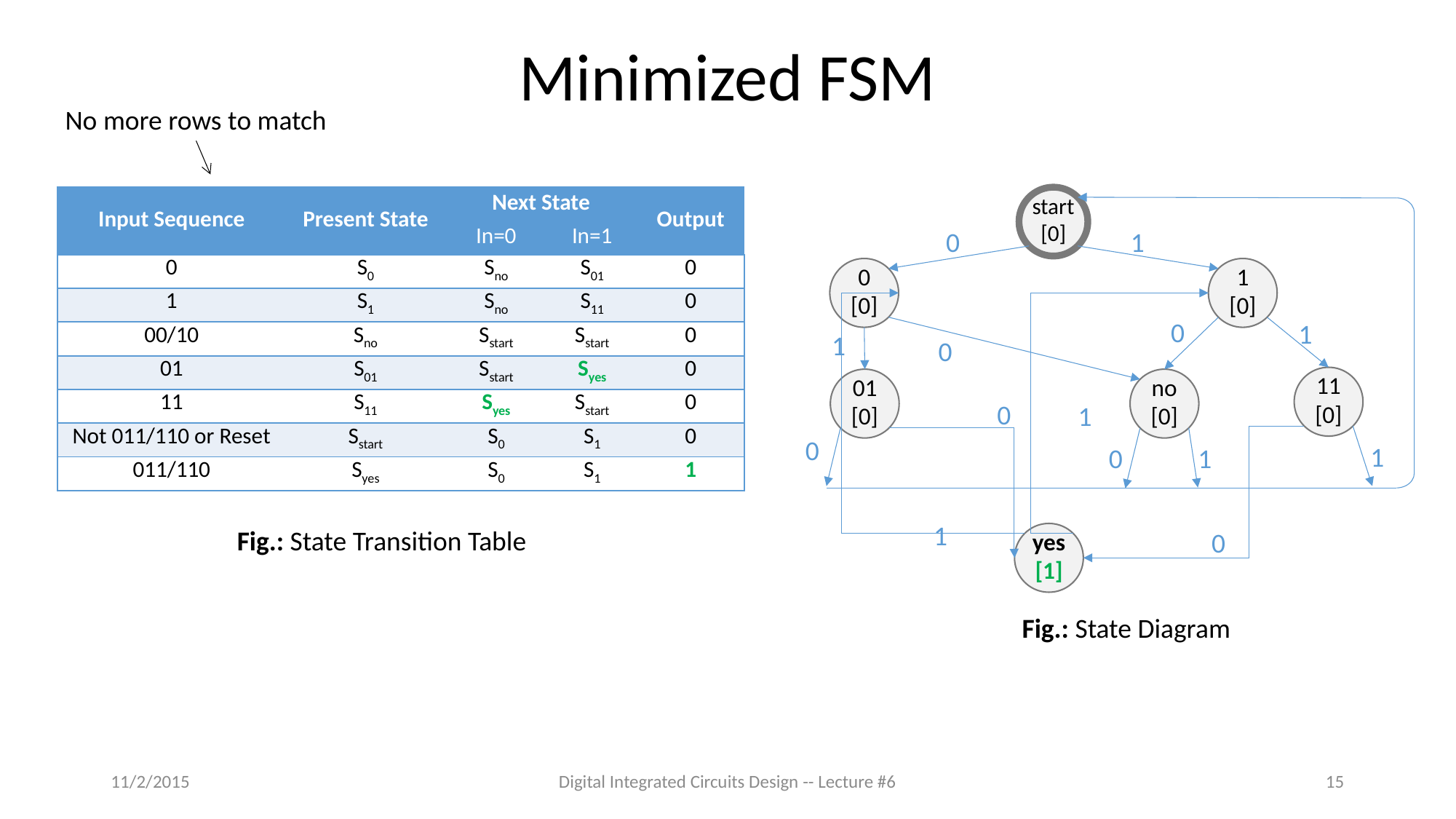

# Minimized FSM
No more rows to match
| Input Sequence | Present State | Next State |  | Output |
| --- | --- | --- | --- | --- |
|  |  | In=0 | In=1 |  |
| 0 | S0 | Sno | S01 | 0 |
| 1 | S1 | Sno | S11 | 0 |
| 00/10 | Sno | Sstart | Sstart | 0 |
| 01 | S01 | Sstart | Syes | 0 |
| 11 | S11 | Syes | Sstart | 0 |
| Not 011/110 or Reset | Sstart | S0 | S1 | 0 |
| 011/110 | Syes | S0 | S1 | 1 |
start
[0]

0
1
0
[0]
1
[0]
0
1
1
0
11
[0]
01
[0]
no
[0]
0
1
0
1
0
1
1
0
yes
[1]
Fig.: State Transition Table
Fig.: State Diagram
11/2/2015
Digital Integrated Circuits Design -- Lecture #6
15